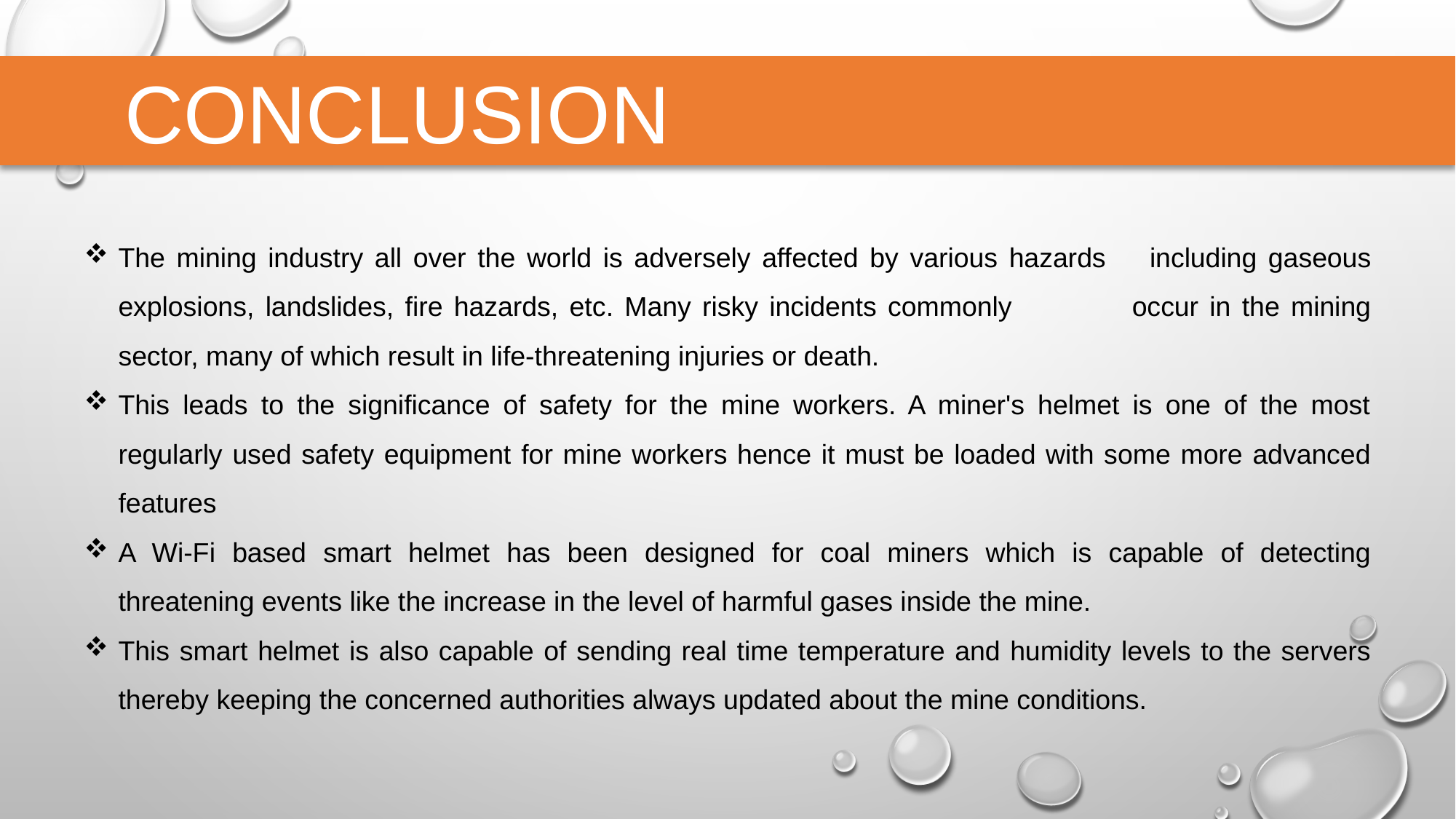

CONCLUSION
The mining industry all over the world is adversely affected by various hazards 	including gaseous explosions, landslides, fire hazards, etc. Many risky incidents commonly 	occur in the mining sector, many of which result in life-threatening injuries or death.
This leads to the significance of safety for the mine workers. A miner's helmet is one of the most regularly used safety equipment for mine workers hence it must be loaded with some more advanced features
A Wi-Fi based smart helmet has been designed for coal miners which is capable of detecting threatening events like the increase in the level of harmful gases inside the mine.
This smart helmet is also capable of sending real time temperature and humidity levels to the servers thereby keeping the concerned authorities always updated about the mine conditions.